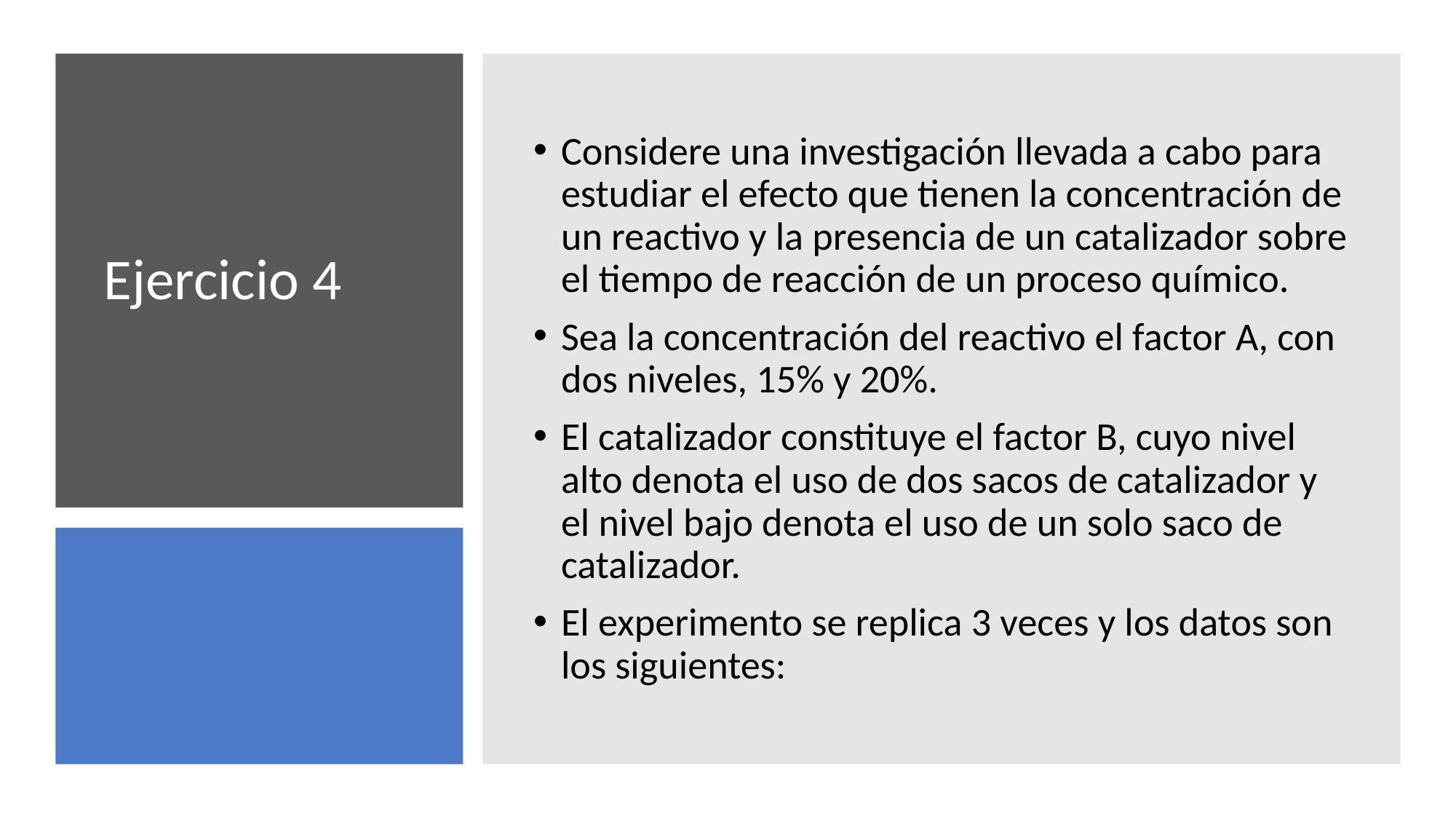

Considere una investigación llevada a cabo para estudiar el efecto que tienen la concentración de un reactivo y la presencia de un catalizador sobre el tiempo de reacción de un proceso químico.
Sea la concentración del reactivo el factor A, con dos niveles, 15% y 20%.
El catalizador constituye el factor B, cuyo nivel alto denota el uso de dos sacos de catalizador y el nivel bajo denota el uso de un solo saco de catalizador.
El experimento se replica 3 veces y los datos son los siguientes:
# Ejercicio 4